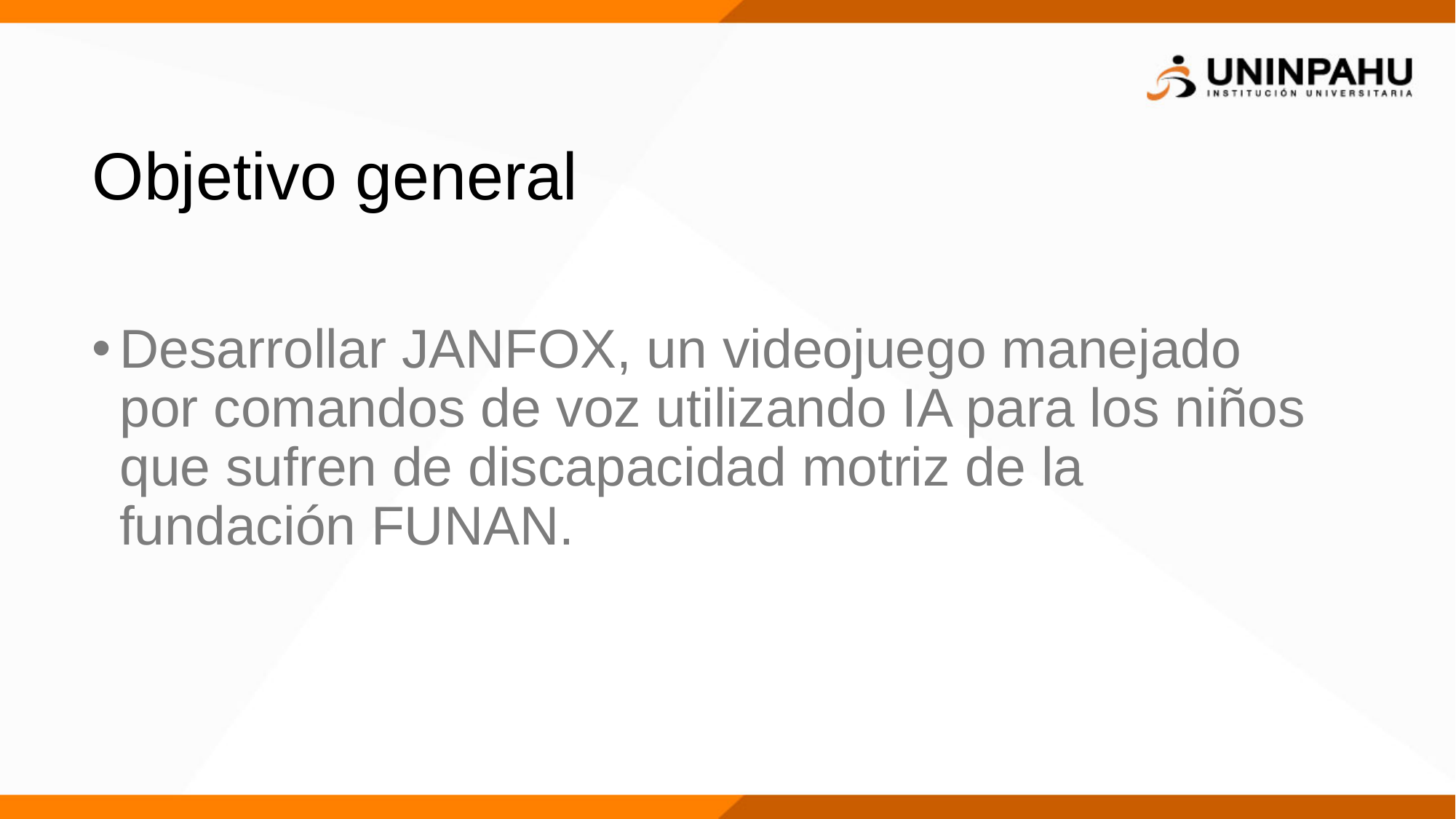

# Objetivo general
Desarrollar JANFOX, un videojuego manejado por comandos de voz utilizando IA para los niños que sufren de discapacidad motriz de la fundación FUNAN.